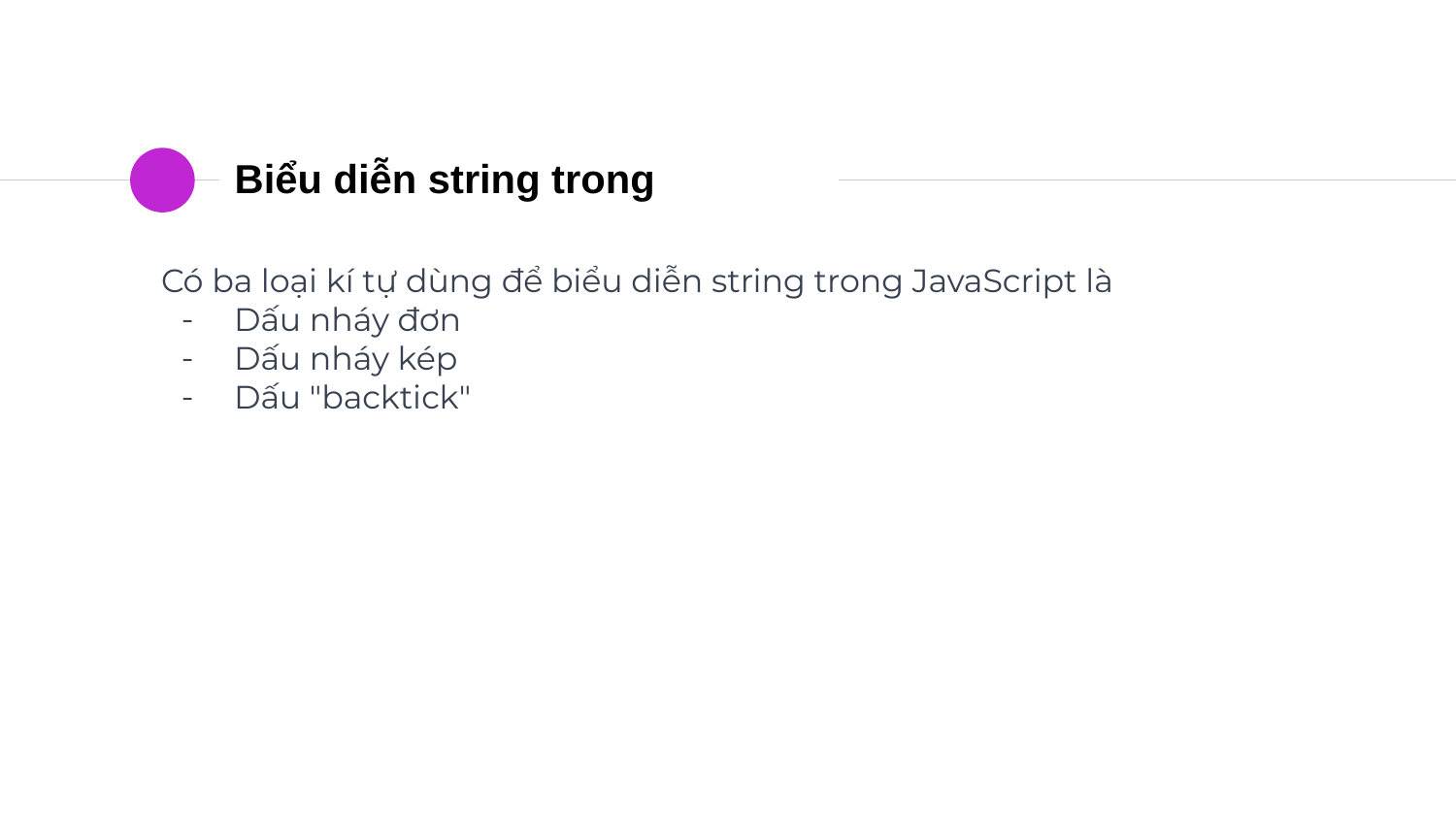

# Biểu diễn string trong
Có ba loại kí tự dùng để biểu diễn string trong JavaScript là
Dấu nháy đơn
Dấu nháy kép
Dấu "backtick"